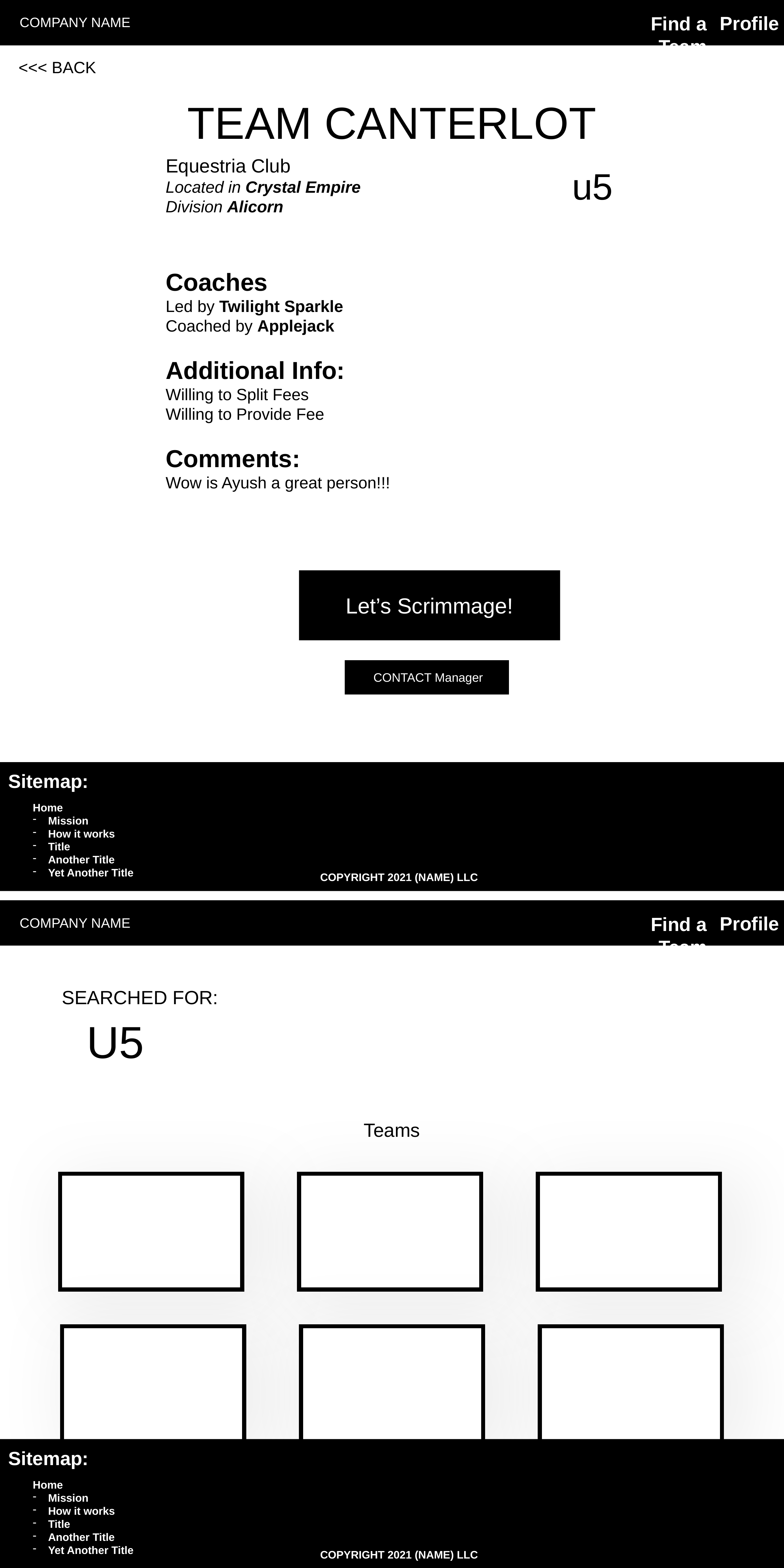

Profile
Find a Team
COMPANY NAME
<<< BACK
TEAM CANTERLOT
Equestria Club
Located in Crystal Empire
Division Alicorn
u5

Coaches
Led by Twilight Sparkle
Coached by Applejack

Additional Info:
Willing to Split Fees
Willing to Provide Fee

Comments:
Wow is Ayush a great person!!!

Let’s Scrimmage!

CONTACT Manager

Sitemap:
Home
Mission
How it works
Title
Another Title
Yet Another Title
COPYRIGHT 2021 (NAME) LLC

Profile
Find a Team
COMPANY NAME
SEARCHED FOR:
U5
Teams

Sitemap:
Home
Mission
How it works
Title
Another Title
Yet Another Title
COPYRIGHT 2021 (NAME) LLC